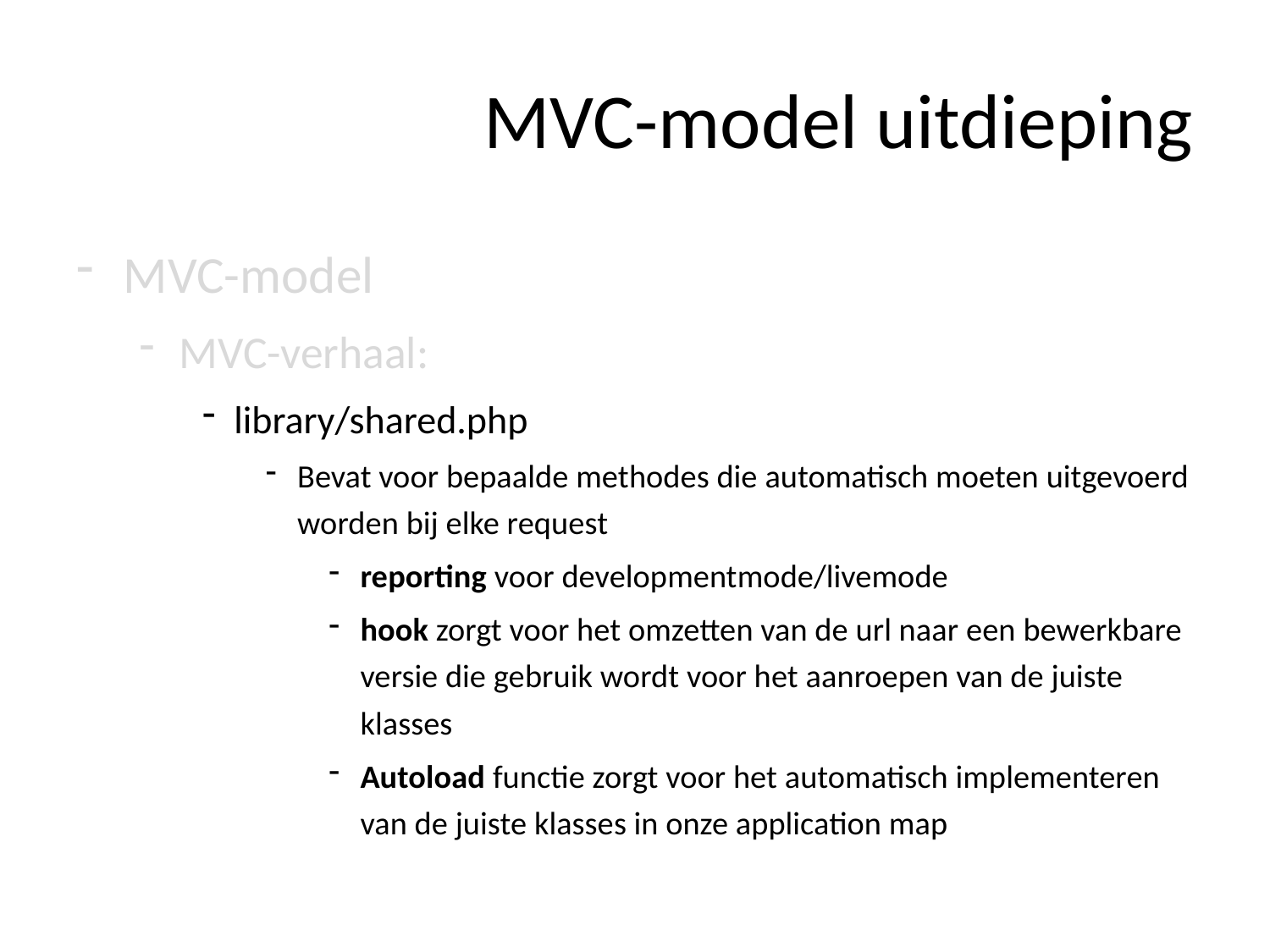

# MVC-model uitdieping
MVC-model
MVC-verhaal:
library/shared.php
Bevat voor bepaalde methodes die automatisch moeten uitgevoerd worden bij elke request
reporting voor developmentmode/livemode
hook zorgt voor het omzetten van de url naar een bewerkbare versie die gebruik wordt voor het aanroepen van de juiste klasses
Autoload functie zorgt voor het automatisch implementeren van de juiste klasses in onze application map